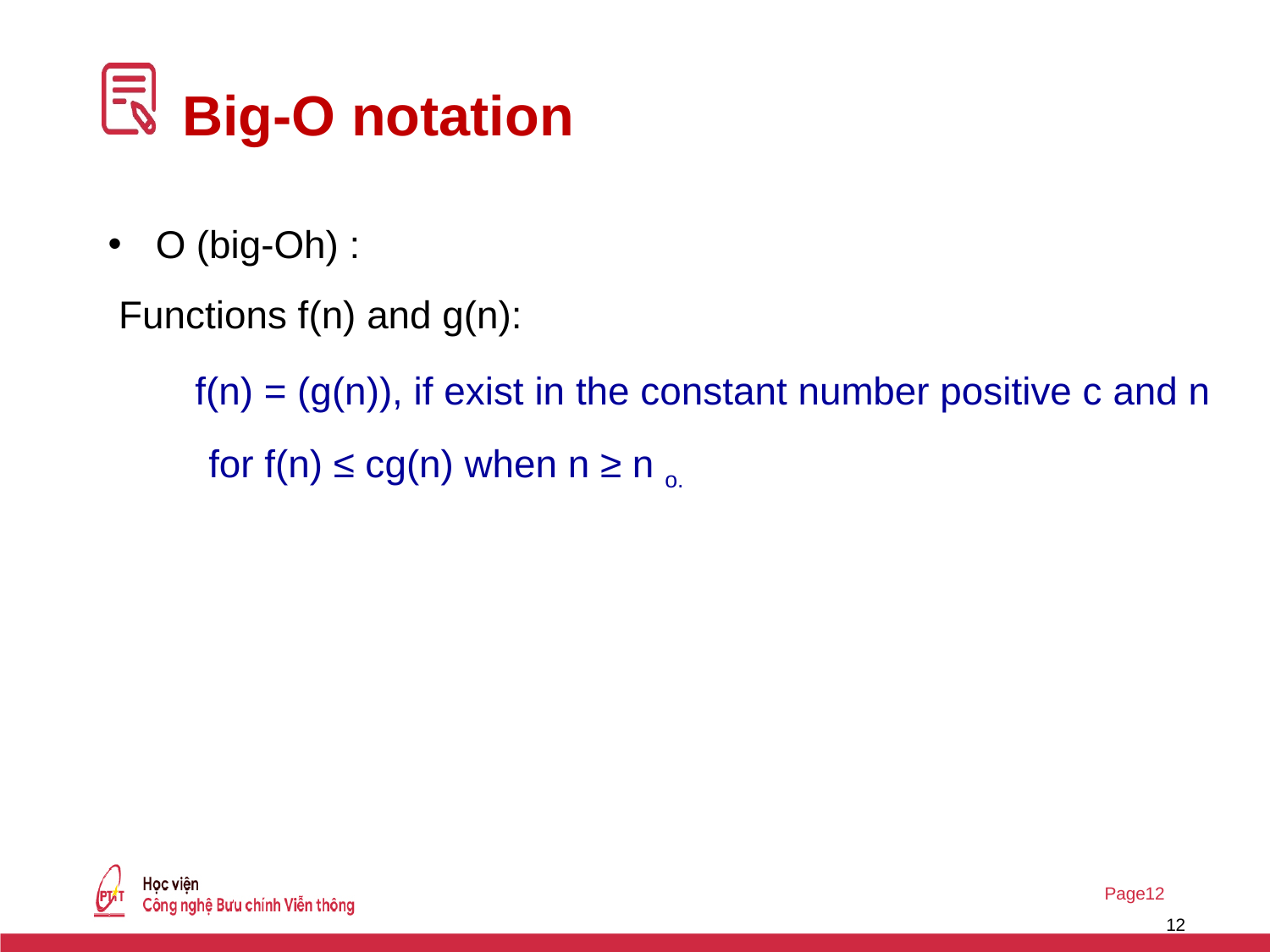

# Big-O notation
O (big-Oh) :
 Functions f(n) and g(n):
f(n) = (g(n)), if exist in the constant number positive c and n for f(n) ≤ cg(n) when n ≥ n o.

12